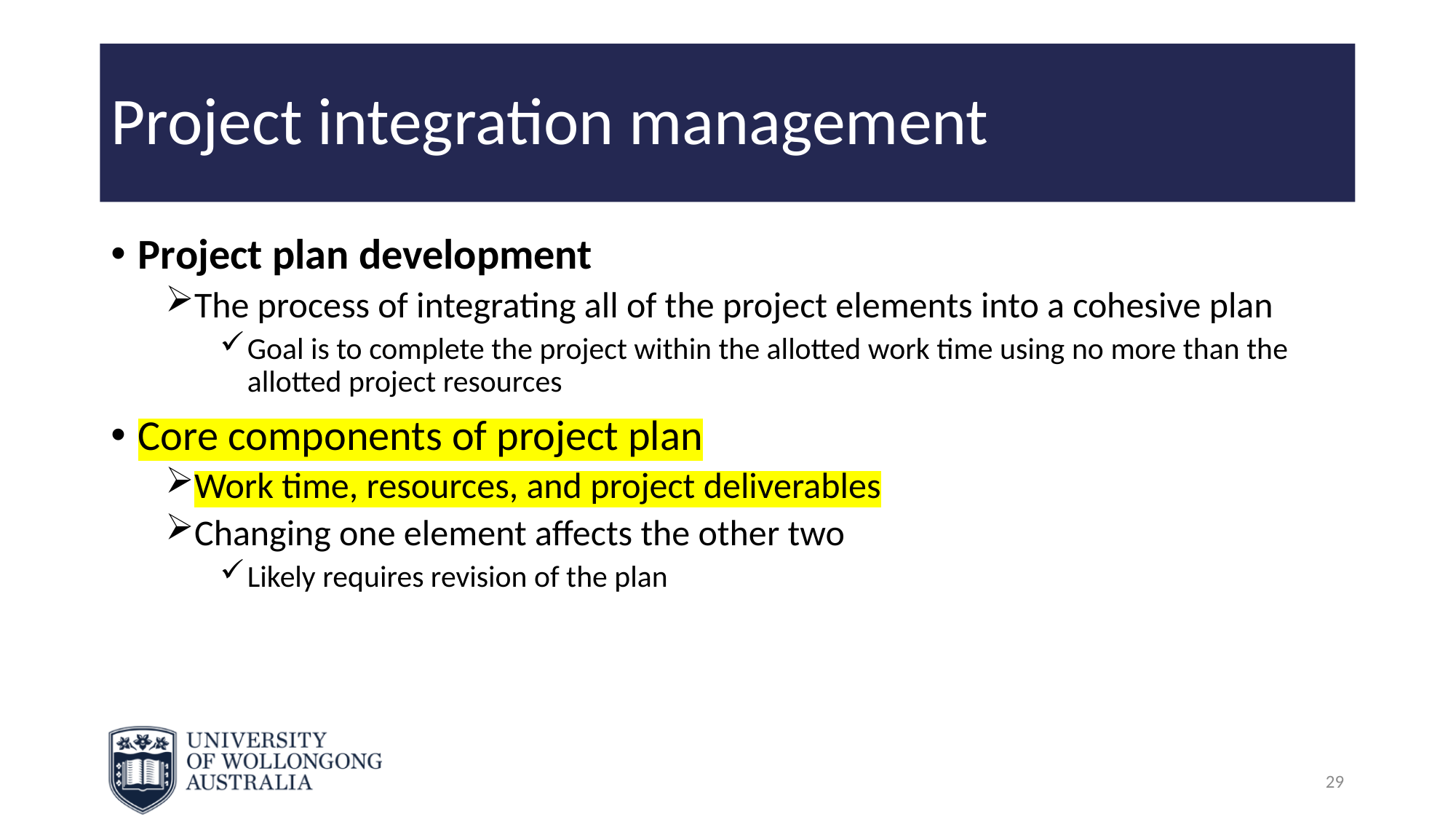

# Project integration management
Project plan development
The process of integrating all of the project elements into a cohesive plan
Goal is to complete the project within the allotted work time using no more than the allotted project resources
Core components of project plan
Work time, resources, and project deliverables
Changing one element affects the other two
Likely requires revision of the plan

29